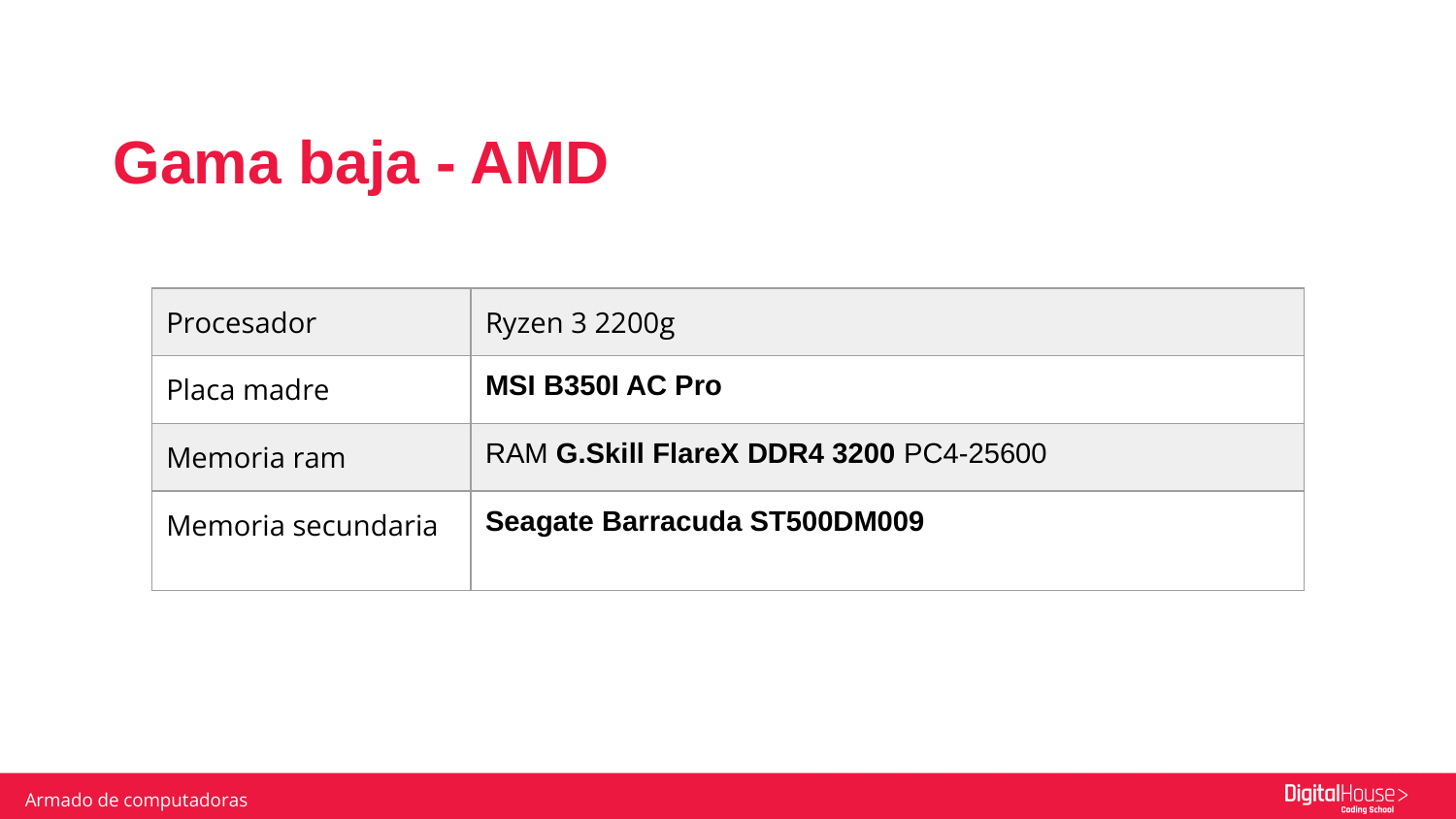

Gama baja - AMD

| Procesador | Ryzen 3 2200g |
| --- | --- |
| Placa madre | MSI B350I AC Pro |
| Memoria ram | RAM G.Skill FlareX DDR4 3200 PC4-25600 |
| Memoria secundaria | Seagate Barracuda ST500DM009 |